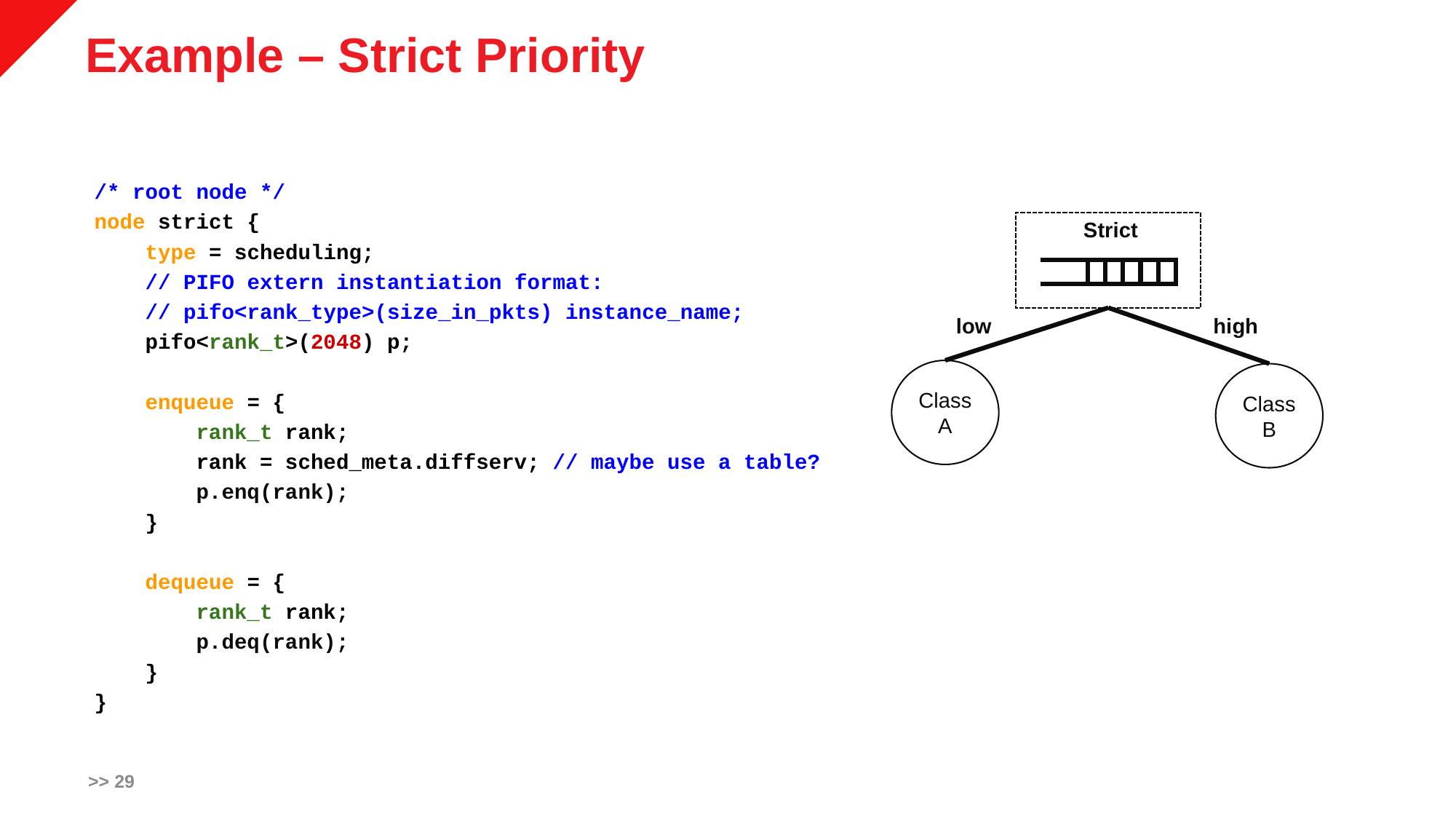

# Example – Strict Priority
   /* root node */
   node strict {
       type = scheduling;
       // PIFO extern instantiation format:
       // pifo<rank_type>(size_in_pkts) instance_name;
       pifo<rank_t>(2048) p;

       enqueue = {
           rank_t rank;
           rank = sched_meta.diffserv; // maybe use a table?
           p.enq(rank);
       }

       dequeue = {
           rank_t rank;
           p.deq(rank);
       }
   }
Strict

low
high
Class A
Class B
>> 29